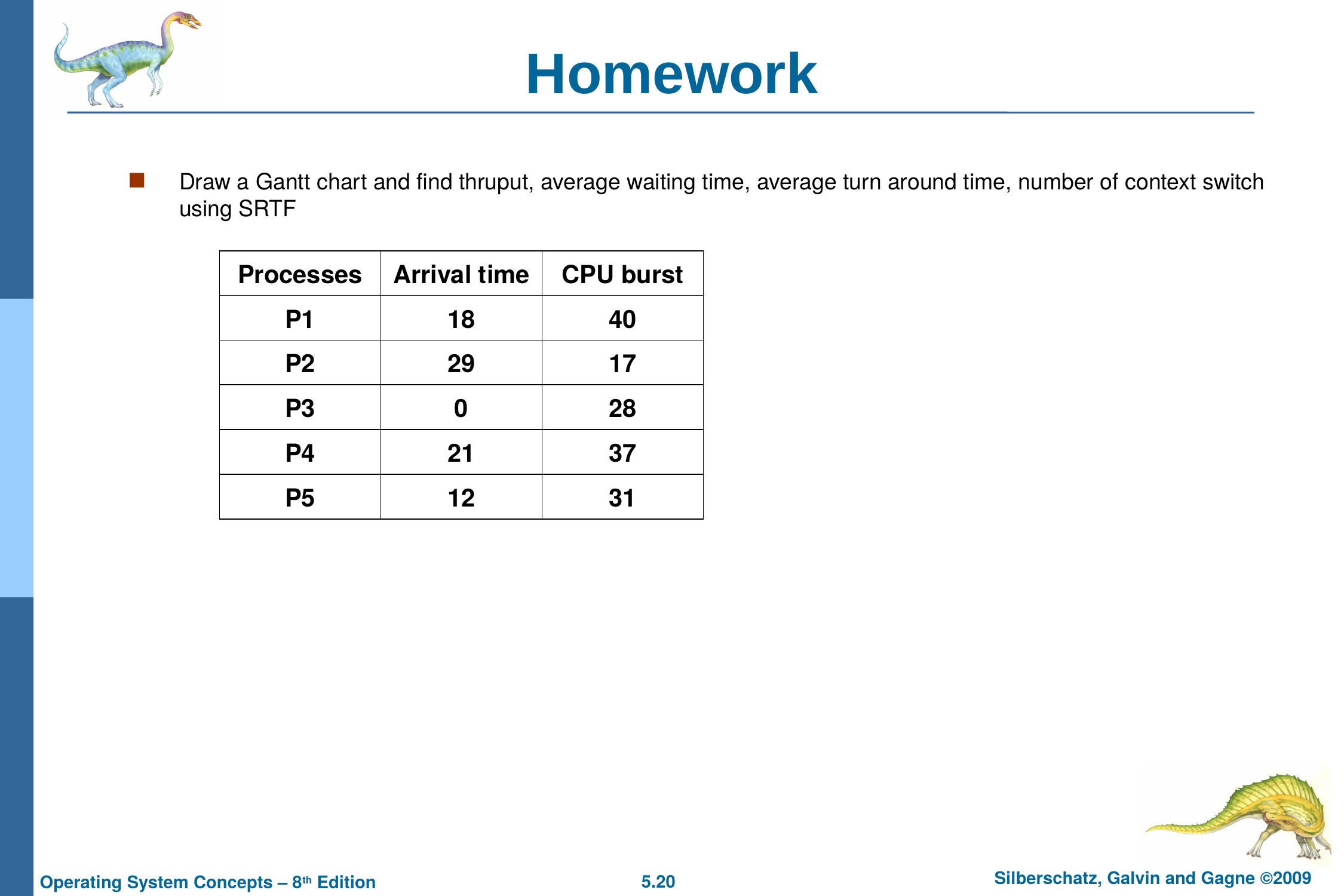

# Homework
Draw a Gantt chart and find thruput, average waiting time, average turn around time, number of context switch using SRTF
| Processes | Arrival time | CPU burst |
| --- | --- | --- |
| P1 | 18 | 40 |
| P2 | 29 | 17 |
| P3 | 0 | 28 |
| P4 | 21 | 37 |
| P5 | 12 | 31 |